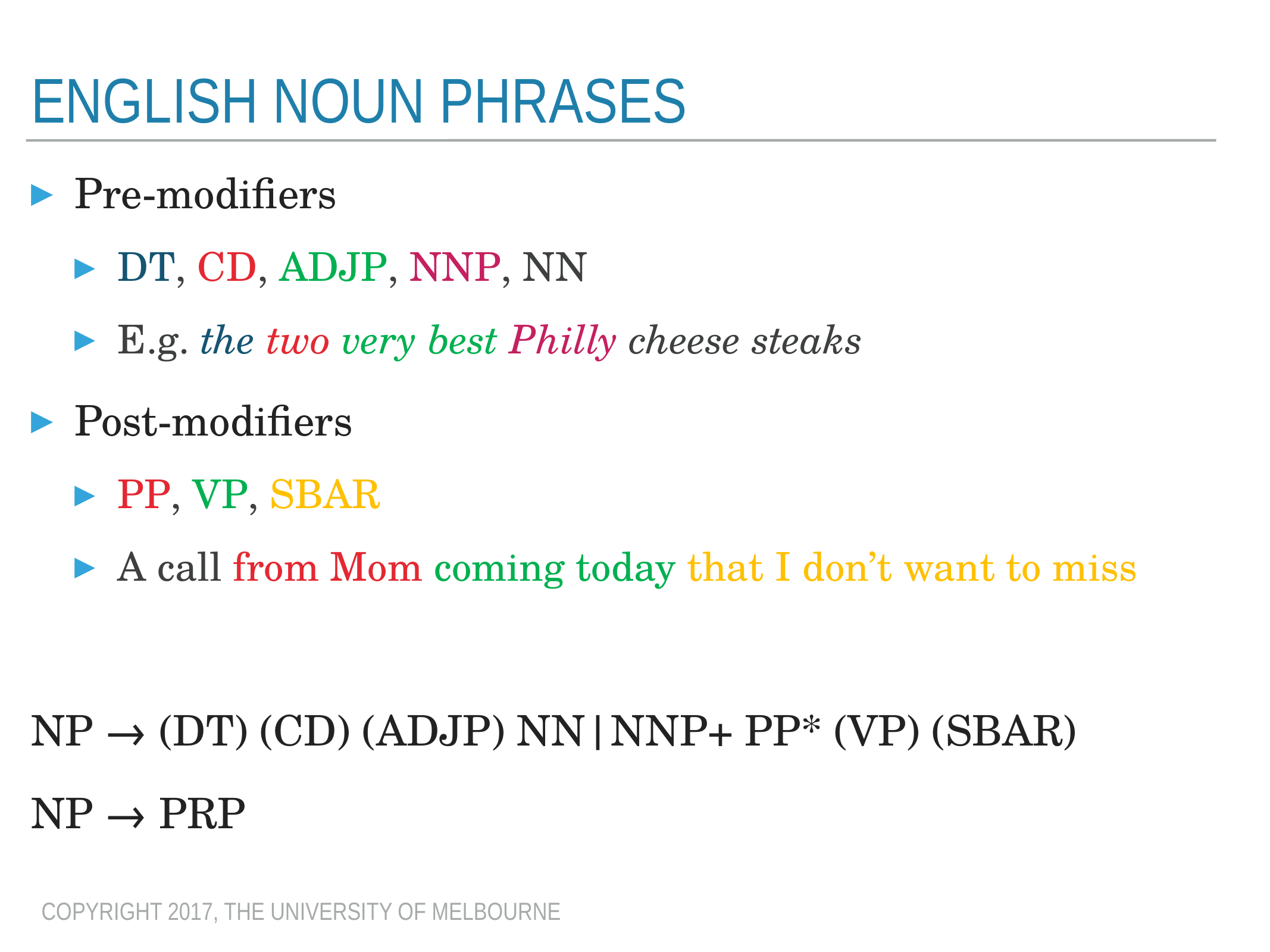

# English Noun phrases
Pre-modifiers
DT, CD, ADJP, NNP, NN
E.g. the two very best Philly cheese steaks
Post-modifiers
PP, VP, SBAR
A call from Mom coming today that I don’t want to miss

NP → (DT) (CD) (ADJP) NN|NNP+ PP* (VP) (SBAR)
NP → PRP